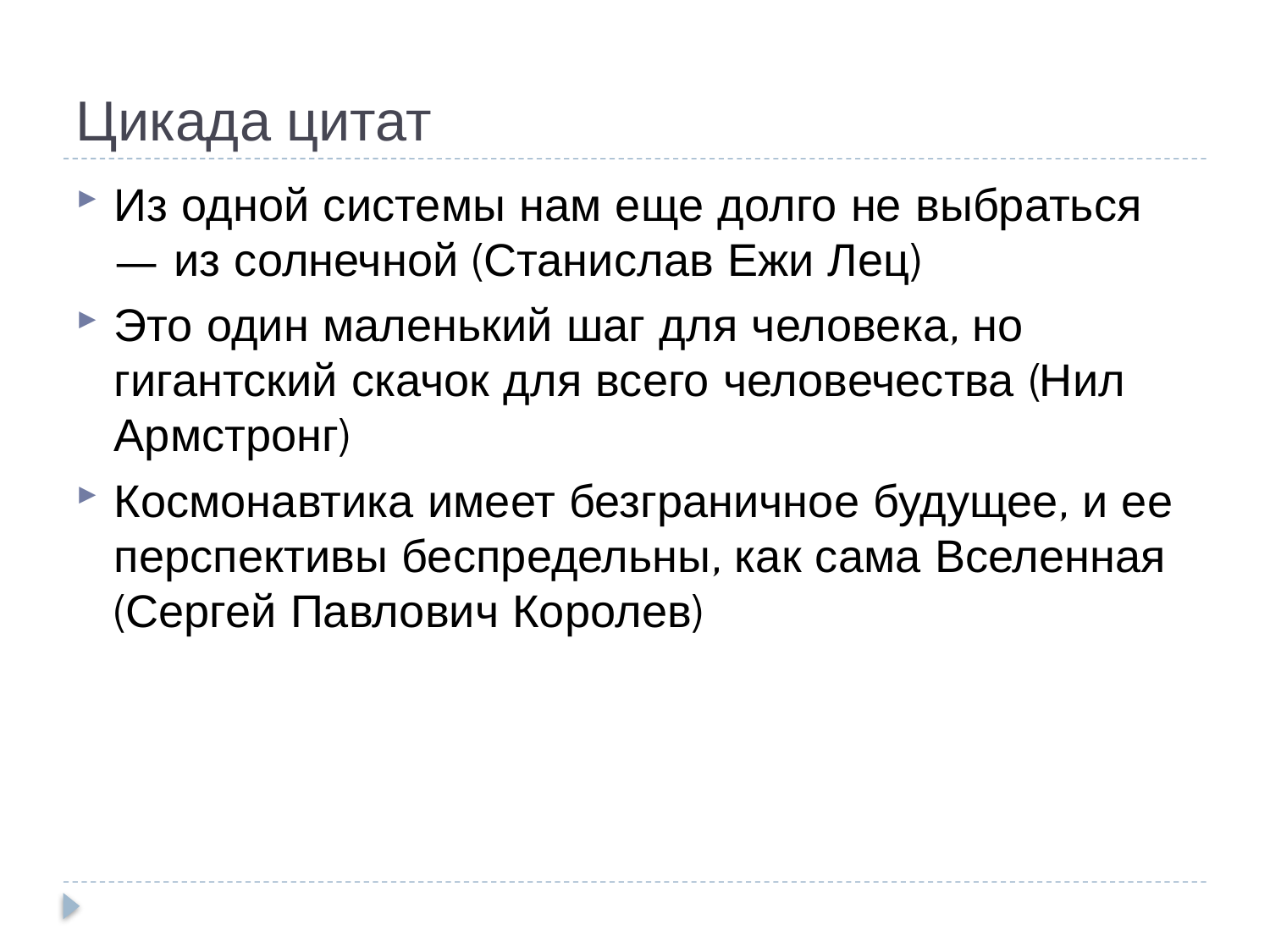

# Цикада цитат
Из одной системы нам еще долго не выбраться — из солнечной (Станислав Ежи Лец)
Это один маленький шаг для человека, но гигантский скачок для всего человечества (Нил Армстронг)
Космонавтика имеет безграничное будущее, и ее перспективы беспредельны, как сама Вселенная (Сергей Павлович Королев)